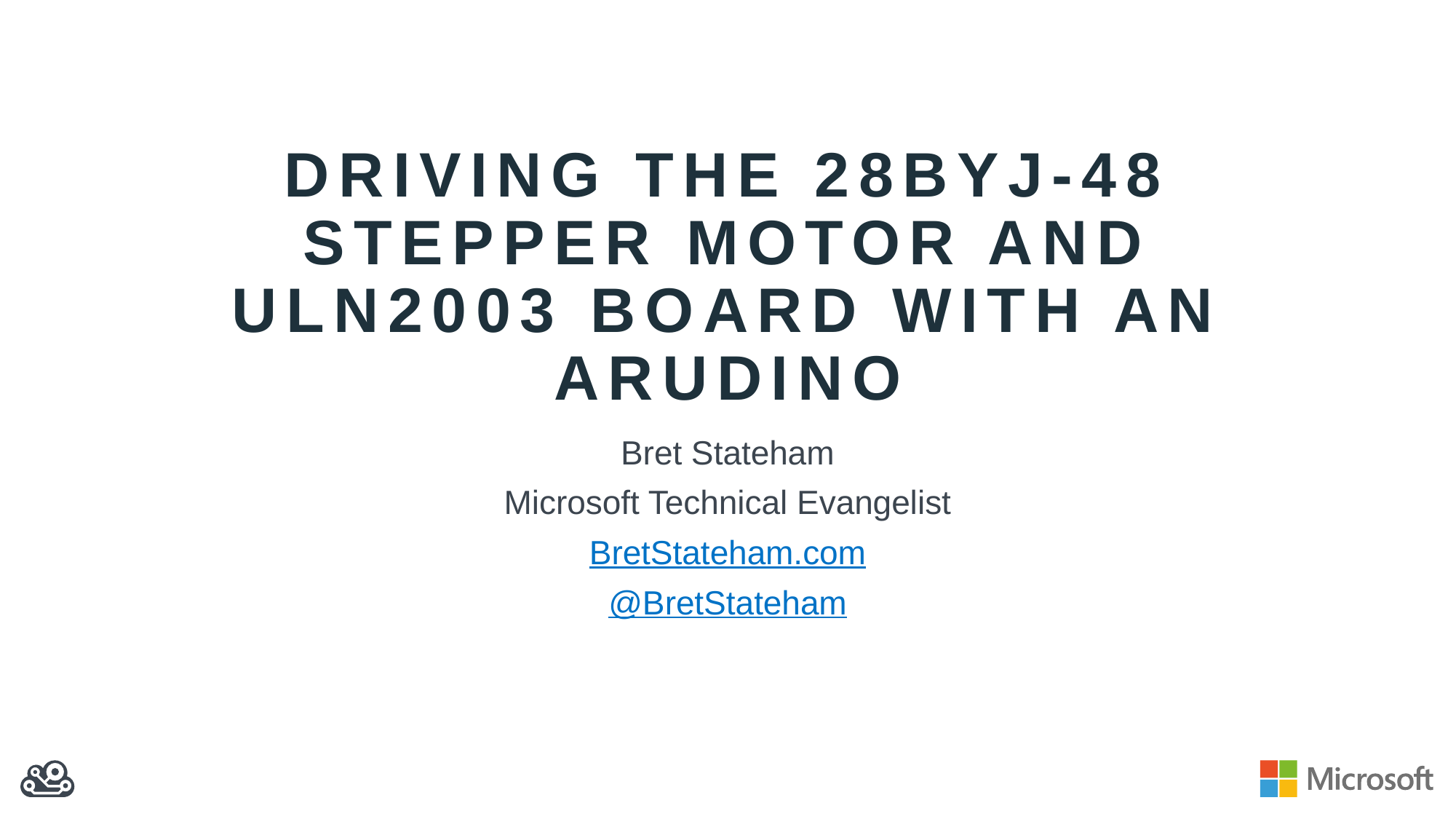

# Driving the 28BYJ-48 Stepper motor and ULN2003 Board with an Arudino
Bret Stateham
Microsoft Technical Evangelist
BretStateham.com
@BretStateham